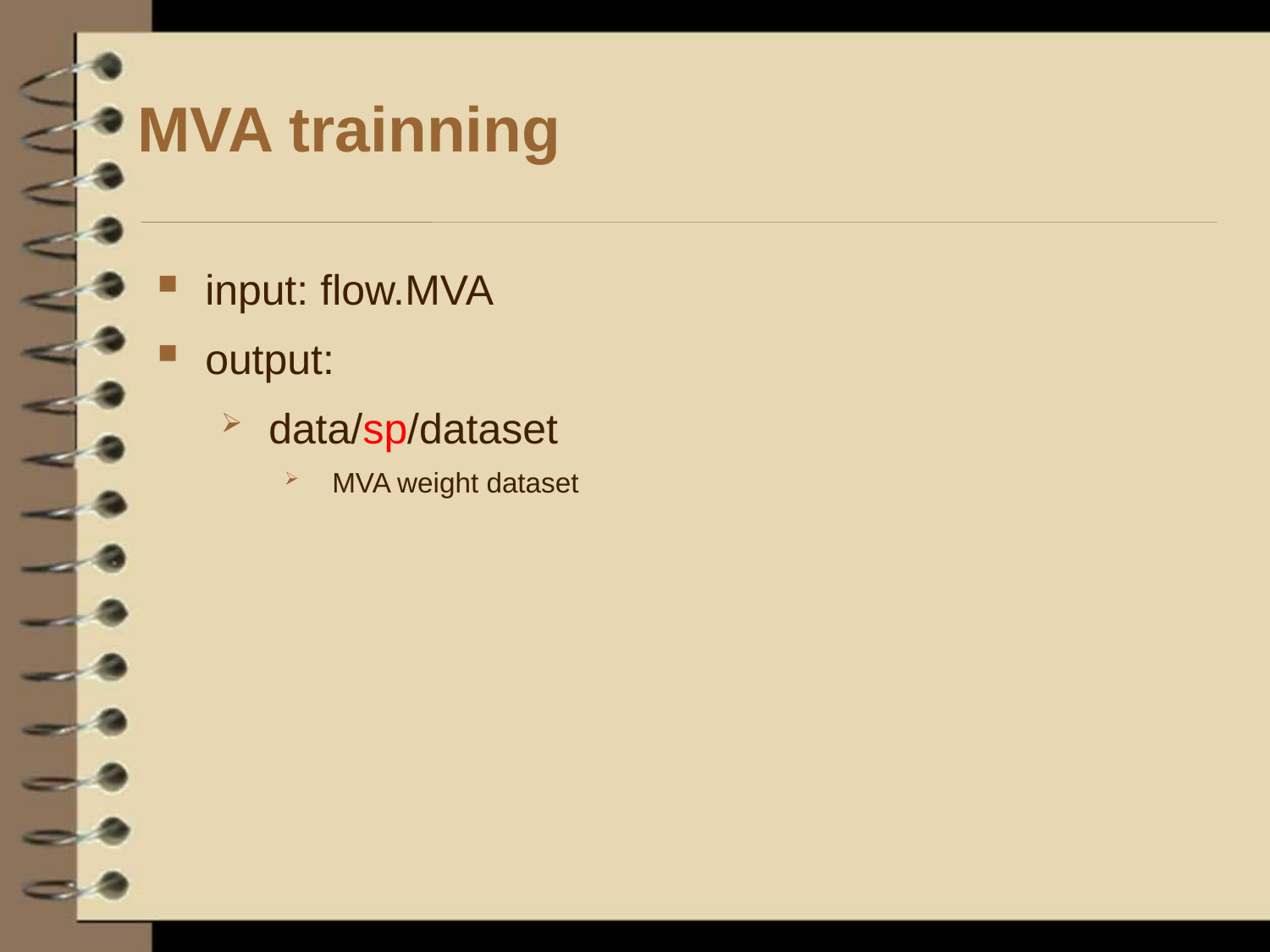

# MVA trainning
input: flow.MVA
output:
data/sp/dataset
MVA weight dataset